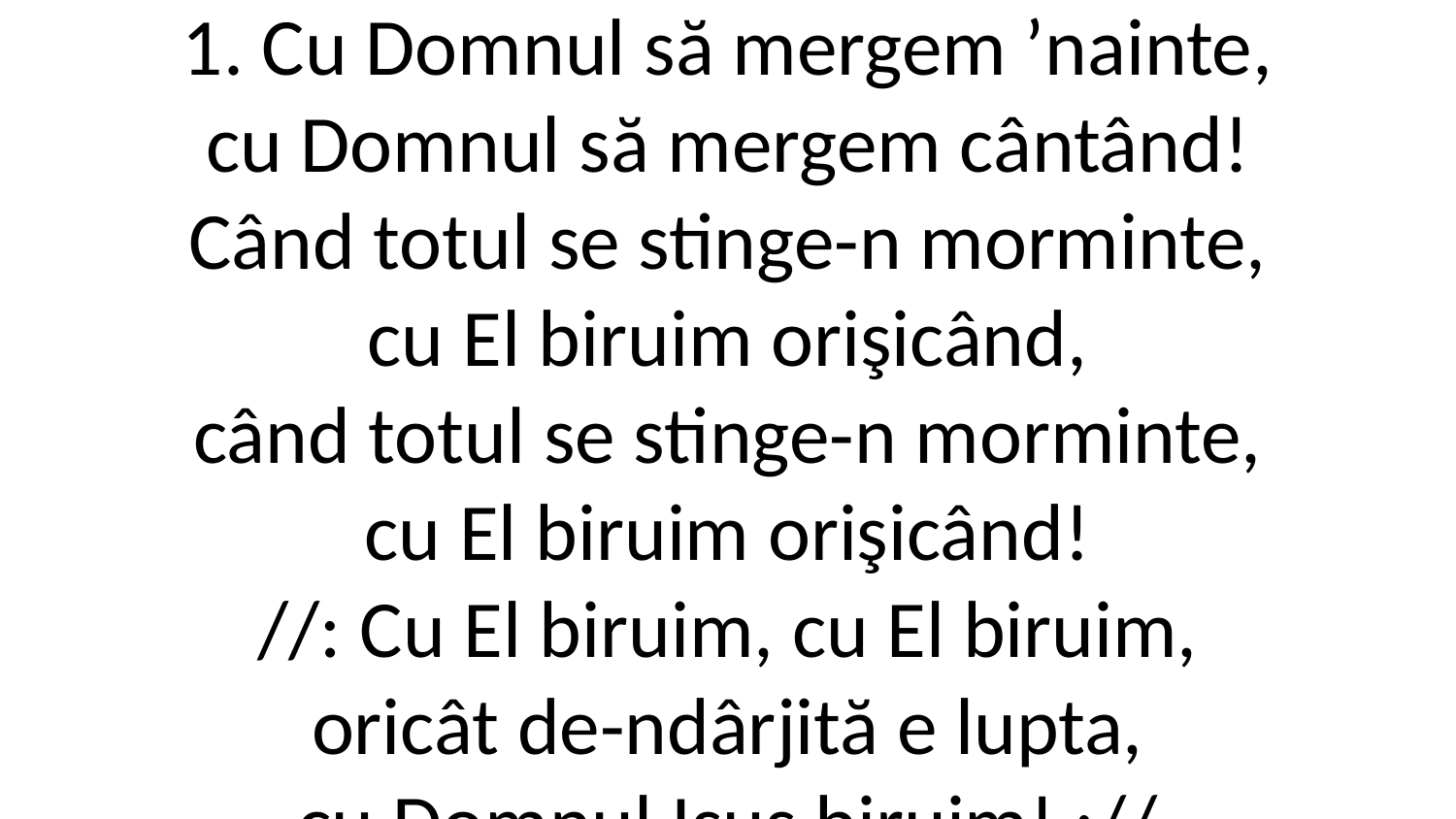

1. Cu Domnul să mergem ʼnainte,
cu Domnul să mergem cântând!
Când totul se stinge-n morminte,
cu El biruim orişicând,
când totul se stinge-n morminte,
cu El biruim orişicând!
//: Cu El biruim, cu El biruim,
oricât de-ndârjită e lupta,
cu Domnul Isus biruim! ://